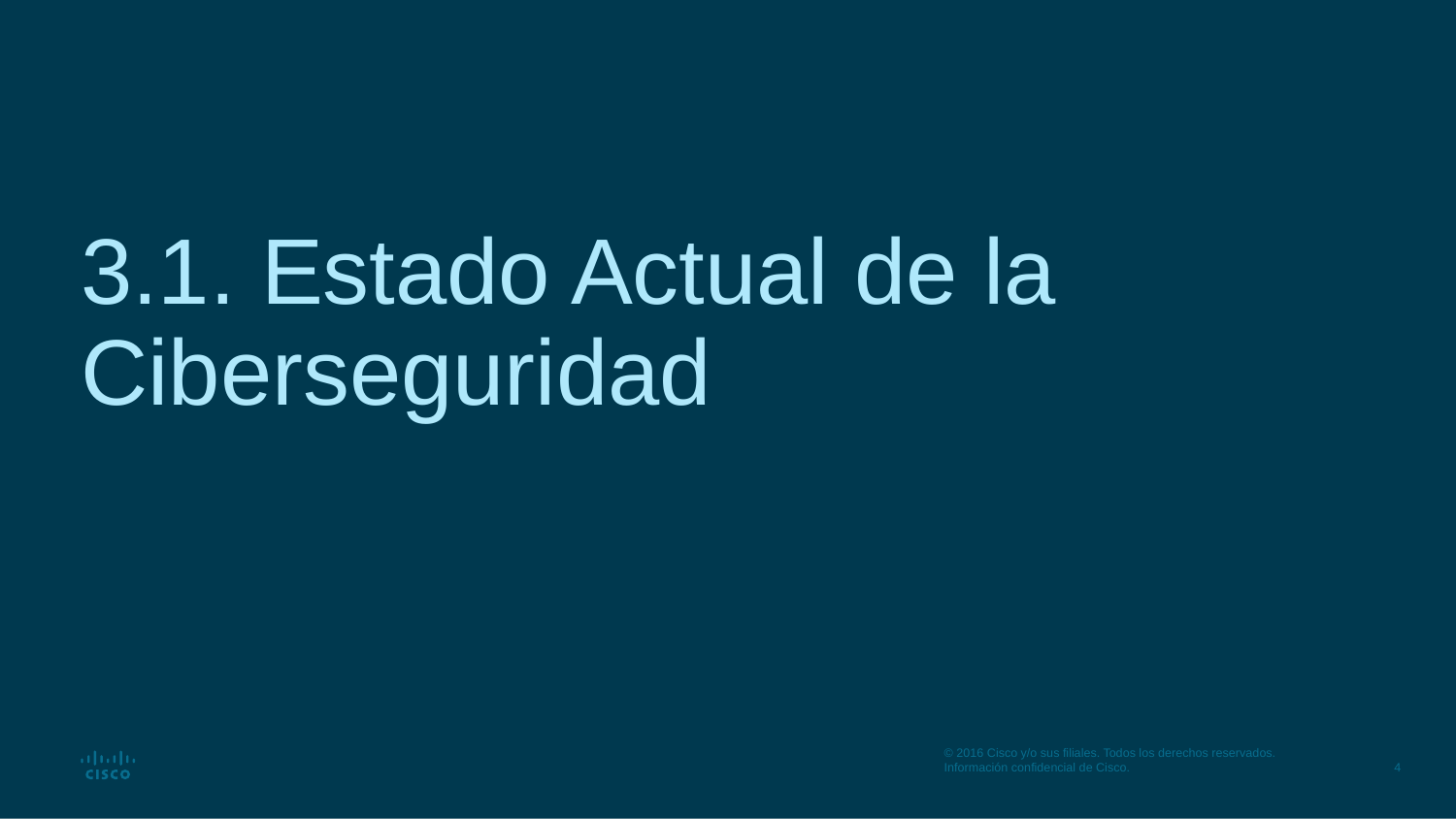

# 3.1. Estado Actual de la Ciberseguridad